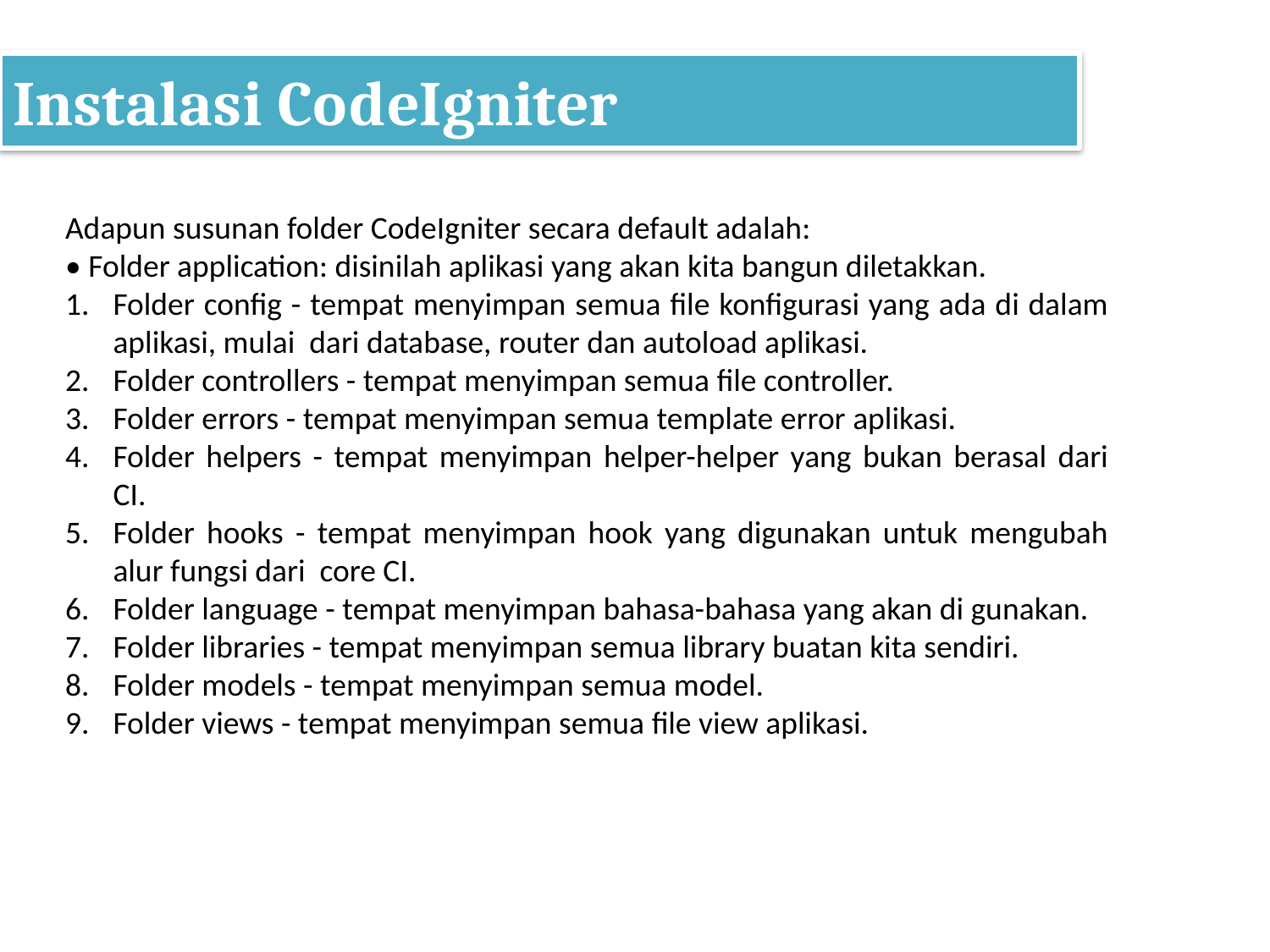

# Instalasi CodeIgniter
Adapun susunan folder CodeIgniter secara default adalah:
• Folder application: disinilah aplikasi yang akan kita bangun diletakkan.
Folder config - tempat menyimpan semua file konfigurasi yang ada di dalam aplikasi, mulai  dari database, router dan autoload aplikasi.
Folder controllers - tempat menyimpan semua file controller.
Folder errors - tempat menyimpan semua template error aplikasi.
Folder helpers - tempat menyimpan helper-helper yang bukan berasal dari CI.
Folder hooks - tempat menyimpan hook yang digunakan untuk mengubah alur fungsi dari  core CI.
Folder language - tempat menyimpan bahasa-bahasa yang akan di gunakan.
Folder libraries - tempat menyimpan semua library buatan kita sendiri.
Folder models - tempat menyimpan semua model.
Folder views - tempat menyimpan semua file view aplikasi.